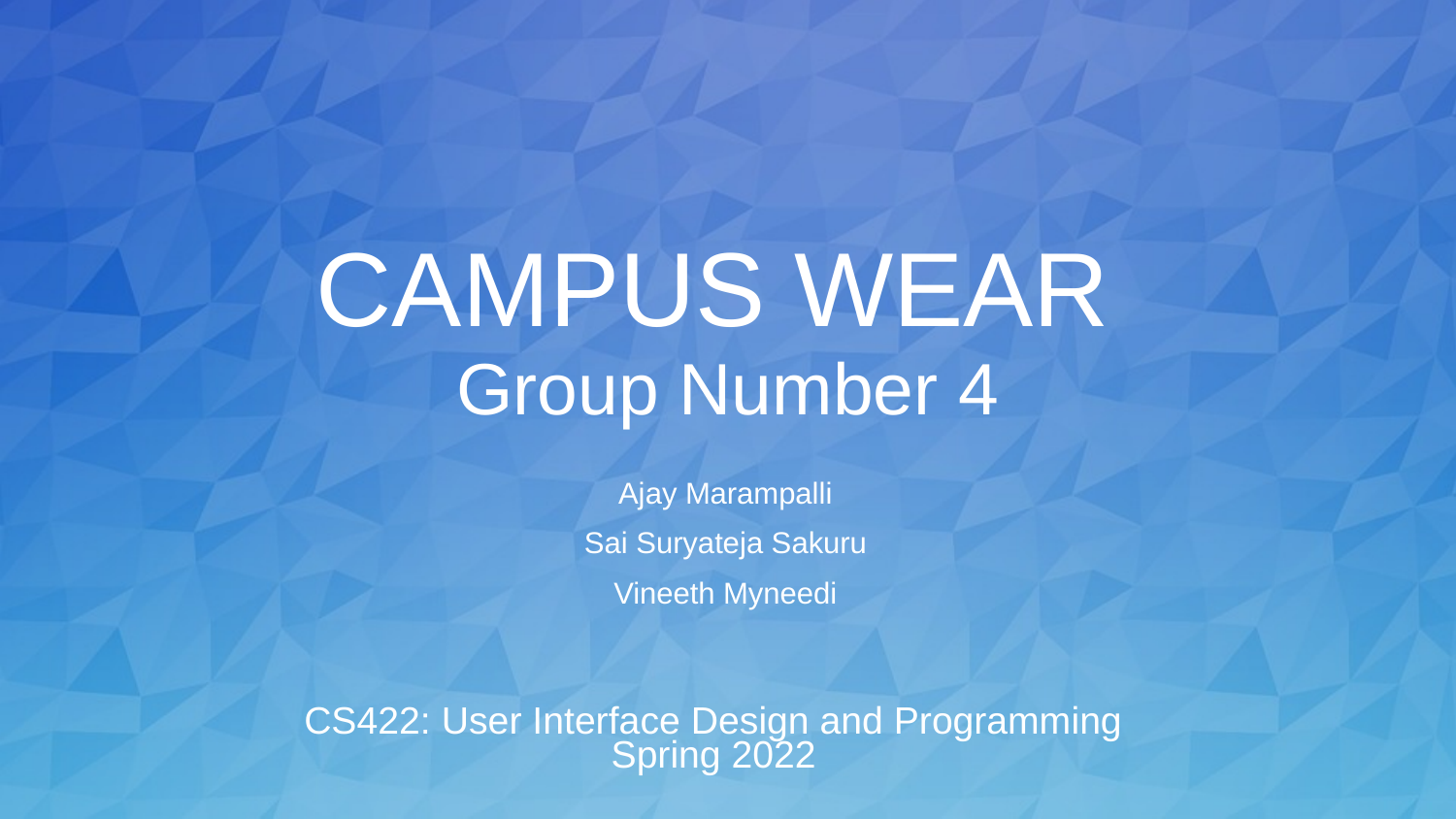

# CAMPUS WEAR
Group Number 4
Ajay Marampalli
Sai Suryateja Sakuru
Vineeth Myneedi
CS422: User Interface Design and Programming
Spring 2022